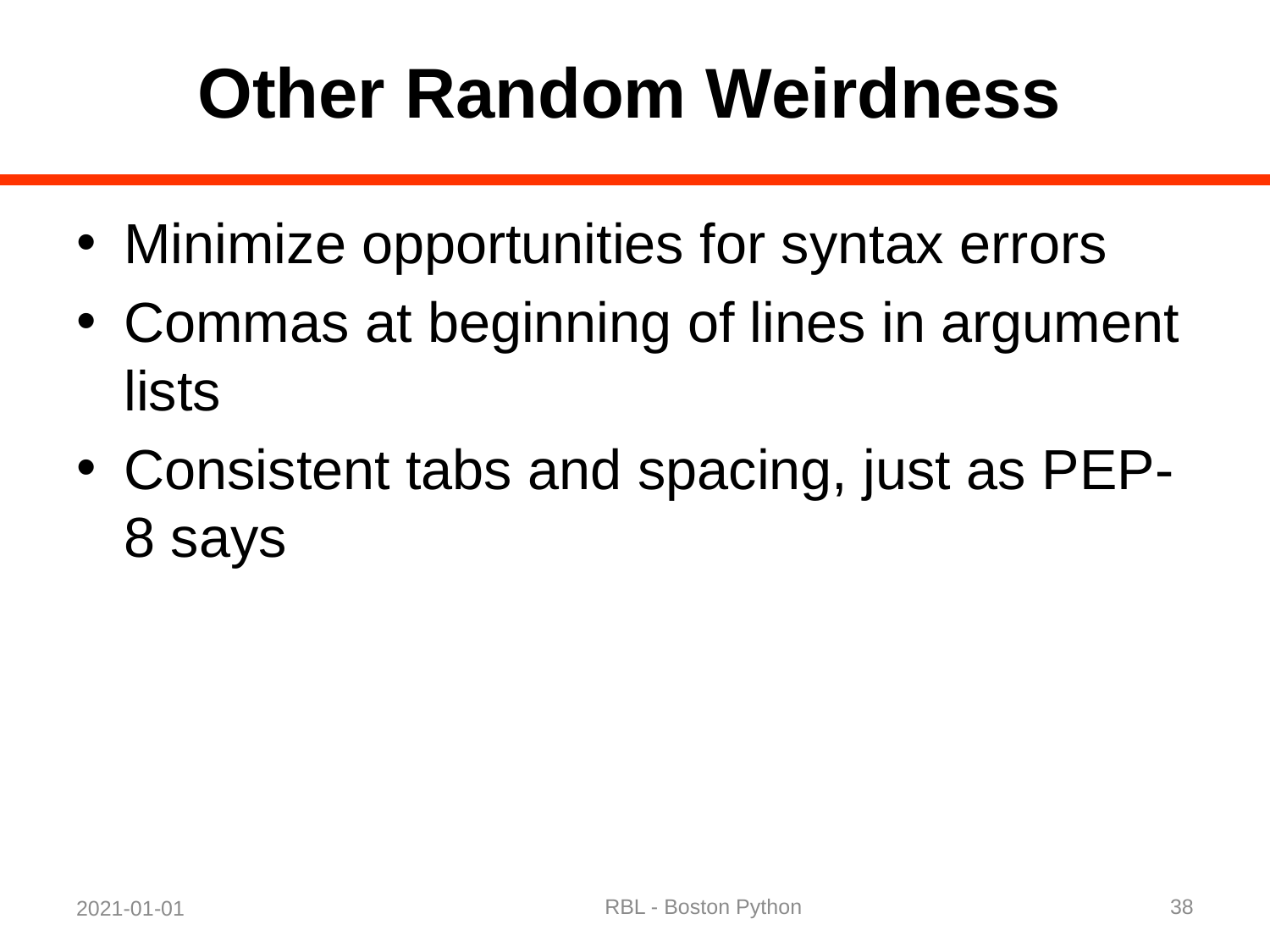

# Other Random Weirdness
Minimize opportunities for syntax errors
Commas at beginning of lines in argument lists
Consistent tabs and spacing, just as PEP-8 says
RBL - Boston Python
38
2021-01-01